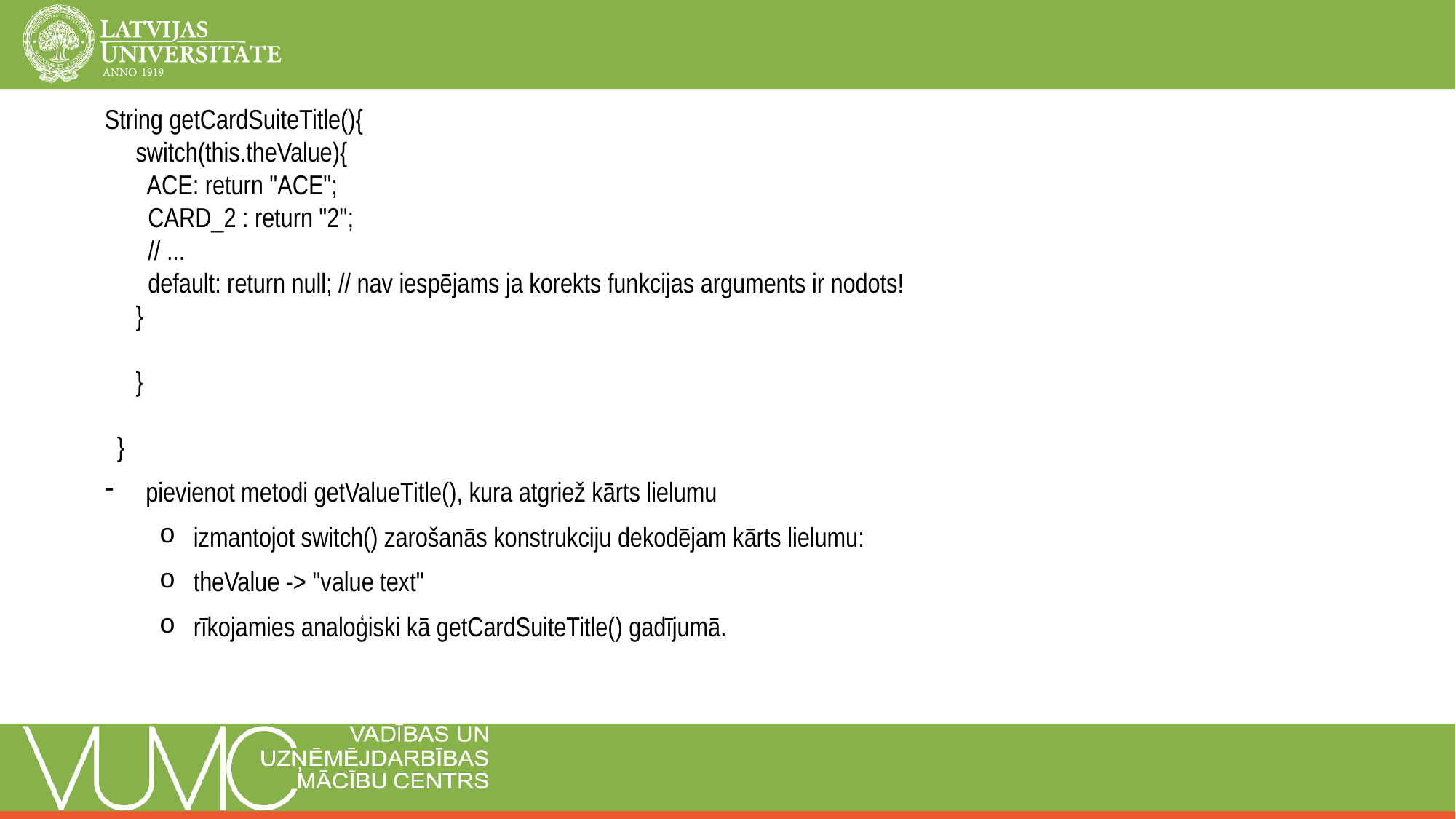

String getCardSuiteTitle(){
     switch(this.theValue){
       ACE: return "ACE";
       CARD_2 : return "2";
       // ...
       default: return null; // nav iespējams ja korekts funkcijas arguments ir nodots!
     }
     }
  }
pievienot metodi getValueTitle(), kura atgriež kārts lielumu
izmantojot switch() zarošanās konstrukciju dekodējam kārts lielumu:
theValue -> "value text"
rīkojamies analoģiski kā getCardSuiteTitle() gadījumā.